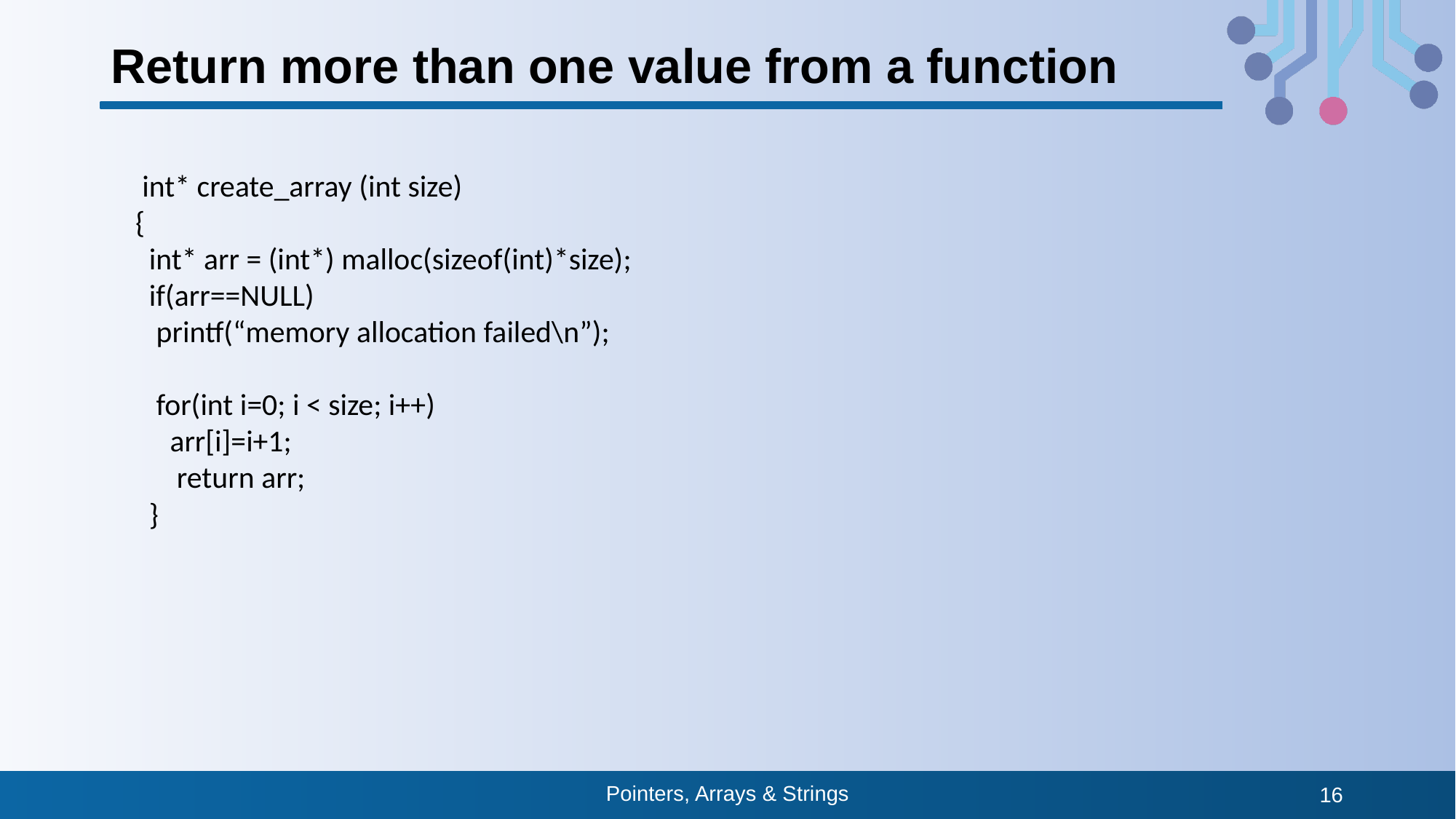

# Return more than one value from a function
 int* create_array (int size)
{
  int* arr = (int*) malloc(sizeof(int)*size);
  if(arr==NULL)
   printf(“memory allocation failed\n”);

   for(int i=0; i < size; i++)
     arr[i]=i+1;
      return arr;
  }
Pointers, Arrays & Strings
16